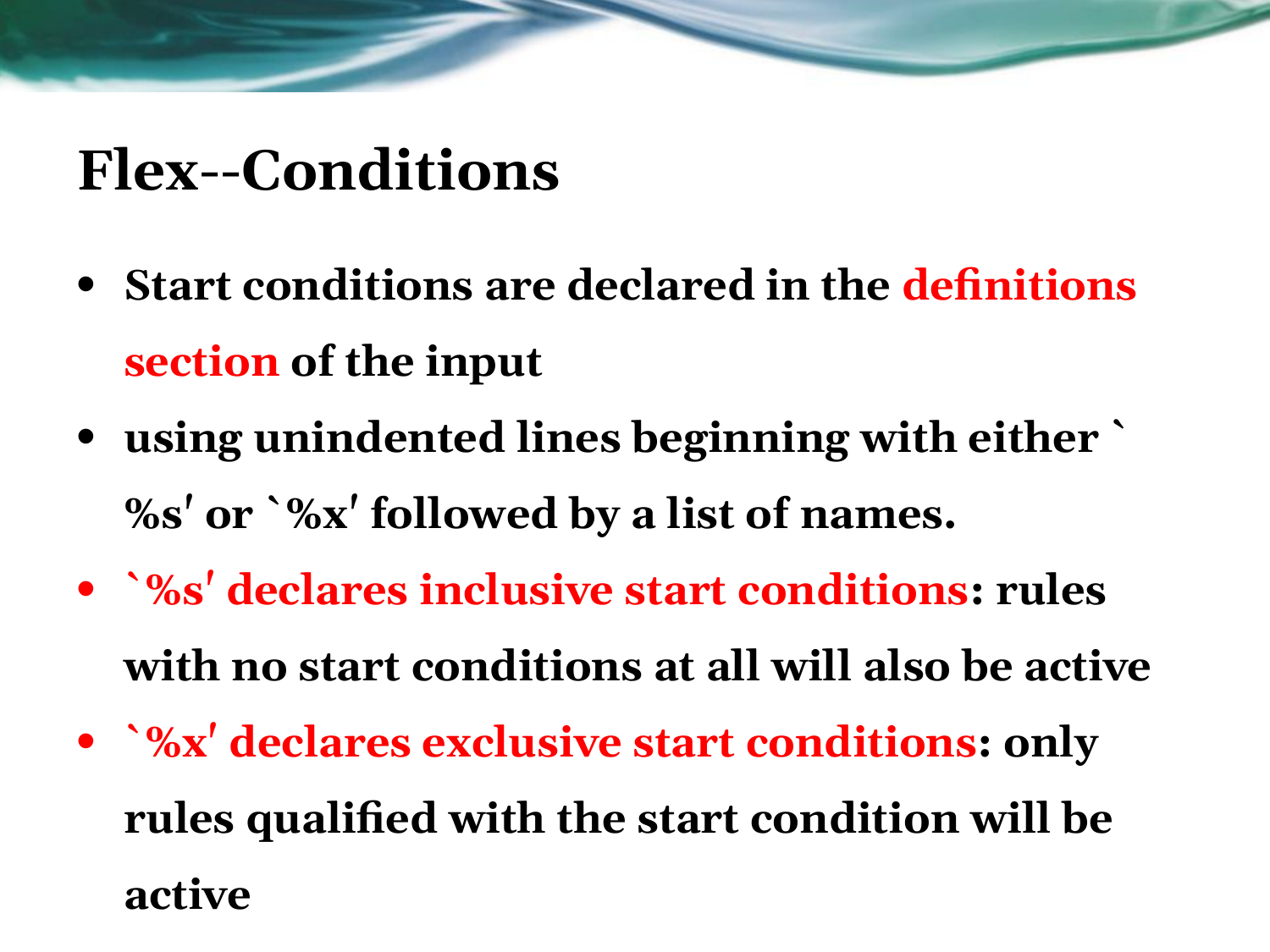

# Flex--Conditions
Start conditions are declared in the definitions section of the input
using unindented lines beginning with either `%s' or `%x' followed by a list of names.
`%s' declares inclusive start conditions: rules with no start conditions at all will also be active
`%x' declares exclusive start conditions: only rules qualified with the start condition will be active